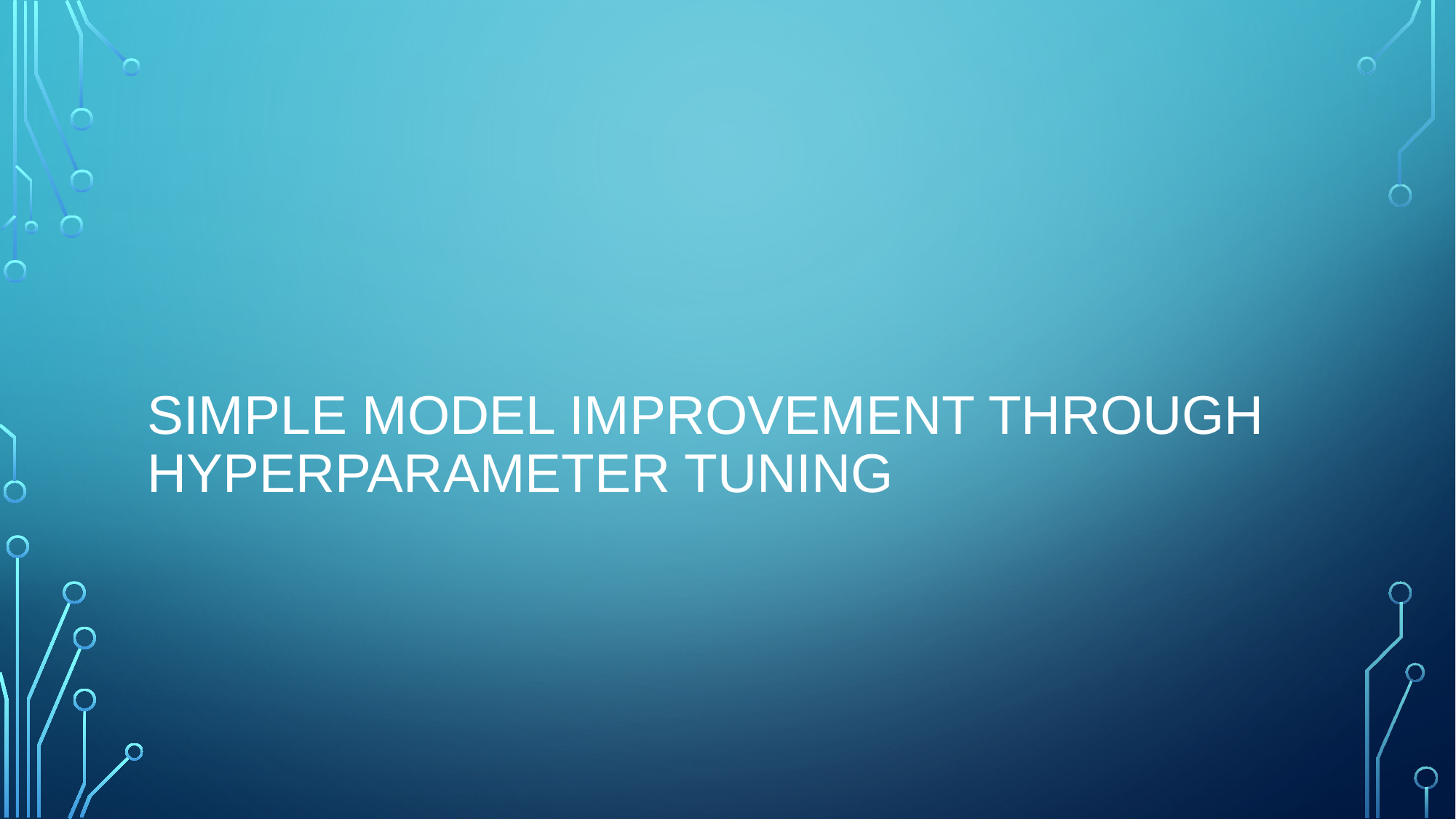

# Simple model improvement through hyperparameter Tuning